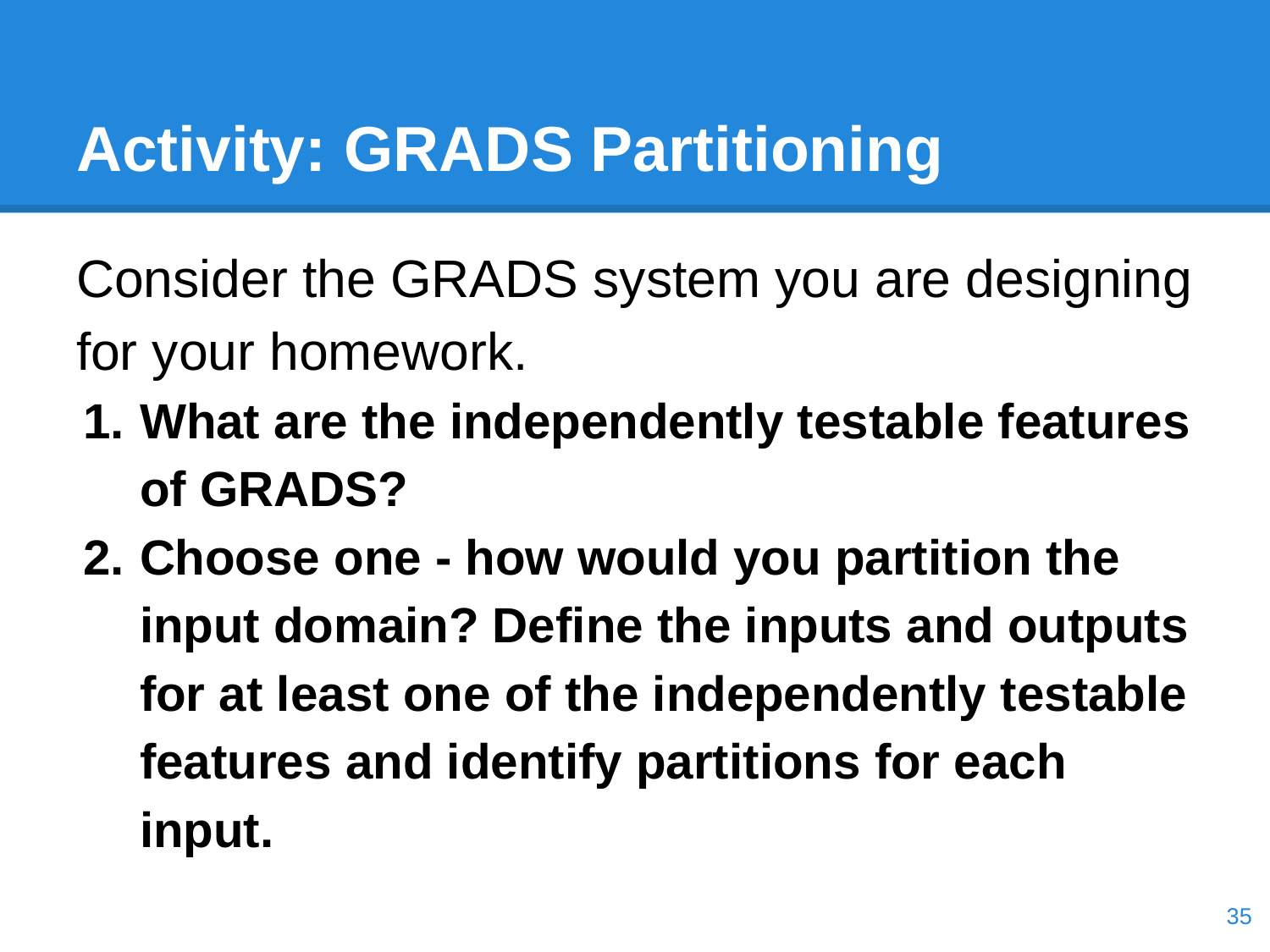

# Activity: GRADS Partitioning
Consider the GRADS system you are designing for your homework.
What are the independently testable features of GRADS?
Choose one - how would you partition the input domain? Define the inputs and outputs for at least one of the independently testable features and identify partitions for each input.
35